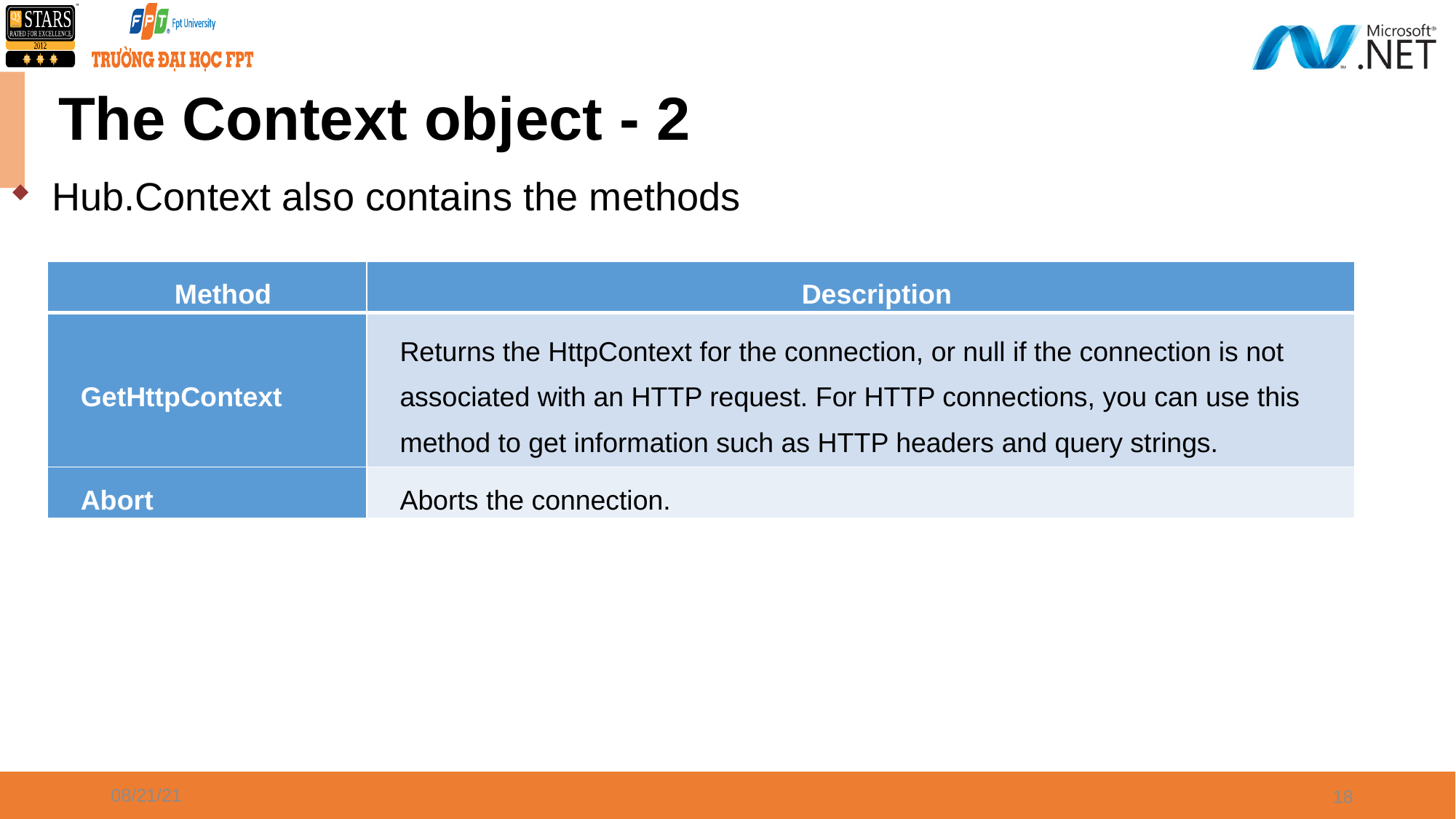

# The Context object - 2
Hub.Context also contains the methods

| Method | Description |
| --- | --- |
| GetHttpContext | Returns the HttpContext for the connection, or null if the connection is not associated with an HTTP request. For HTTP connections, you can use this method to get information such as HTTP headers and query strings. |
| Abort | Aborts the connection. |
08/21/21
18